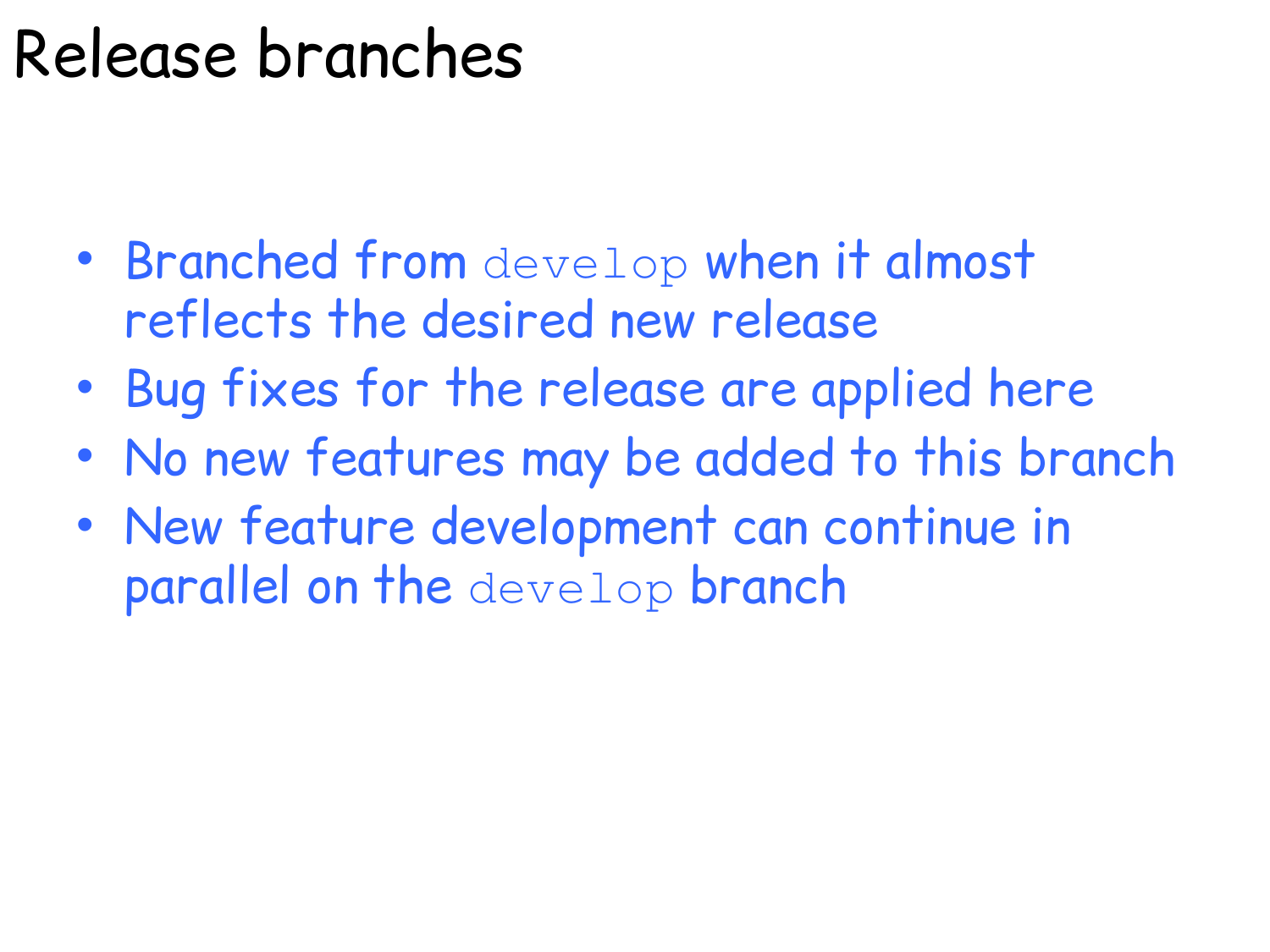

# Release branches
Branched from develop when it almost reflects the desired new release
Bug fixes for the release are applied here
No new features may be added to this branch
New feature development can continue in parallel on the develop branch